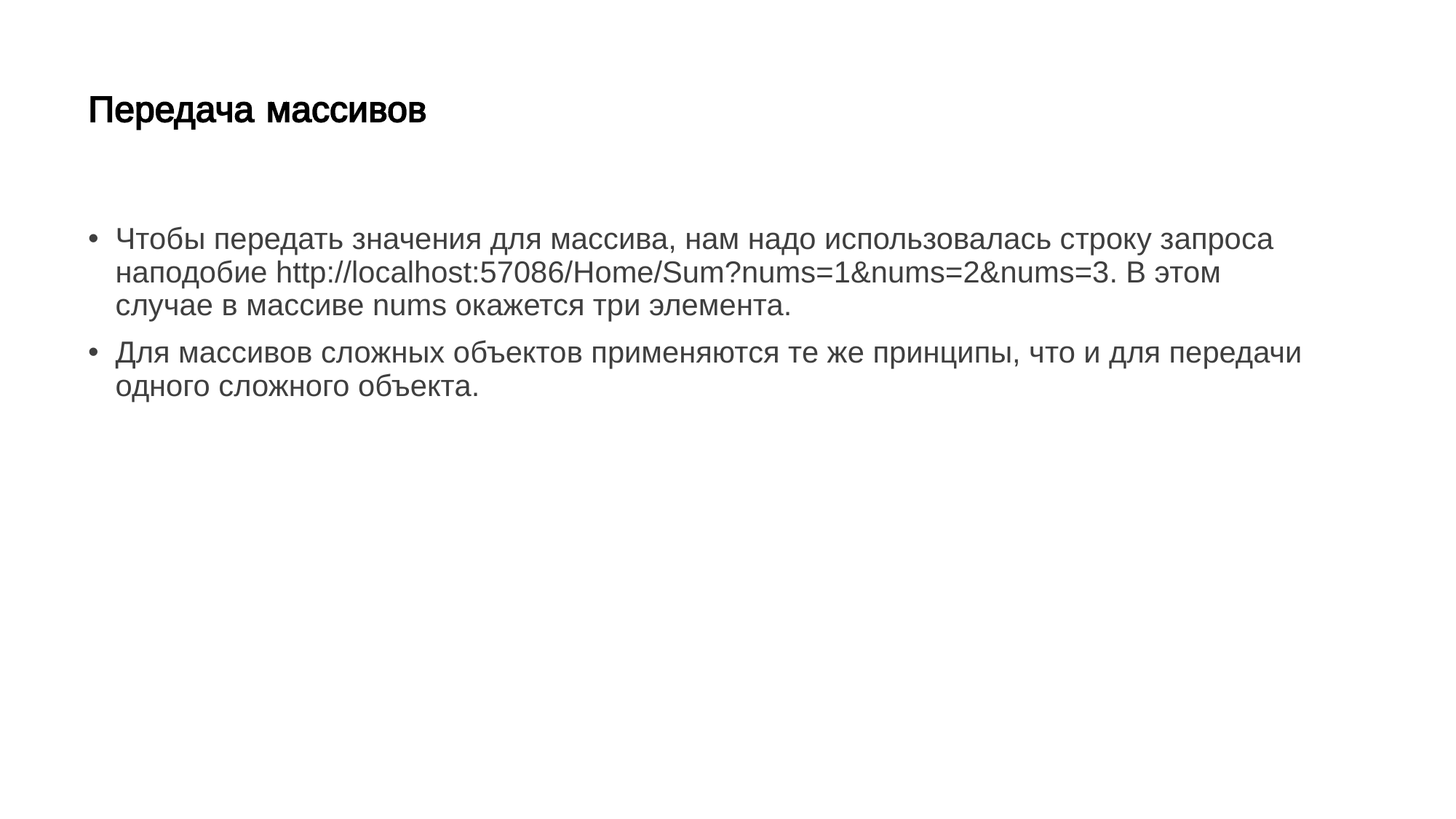

# Передача массивов
Чтобы передать значения для массива, нам надо использовалась строку запроса наподобие http://localhost:57086/Home/Sum?nums=1&nums=2&nums=3. В этом случае в массиве nums окажется три элемента.
Для массивов сложных объектов применяются те же принципы, что и для передачи одного сложного объекта.